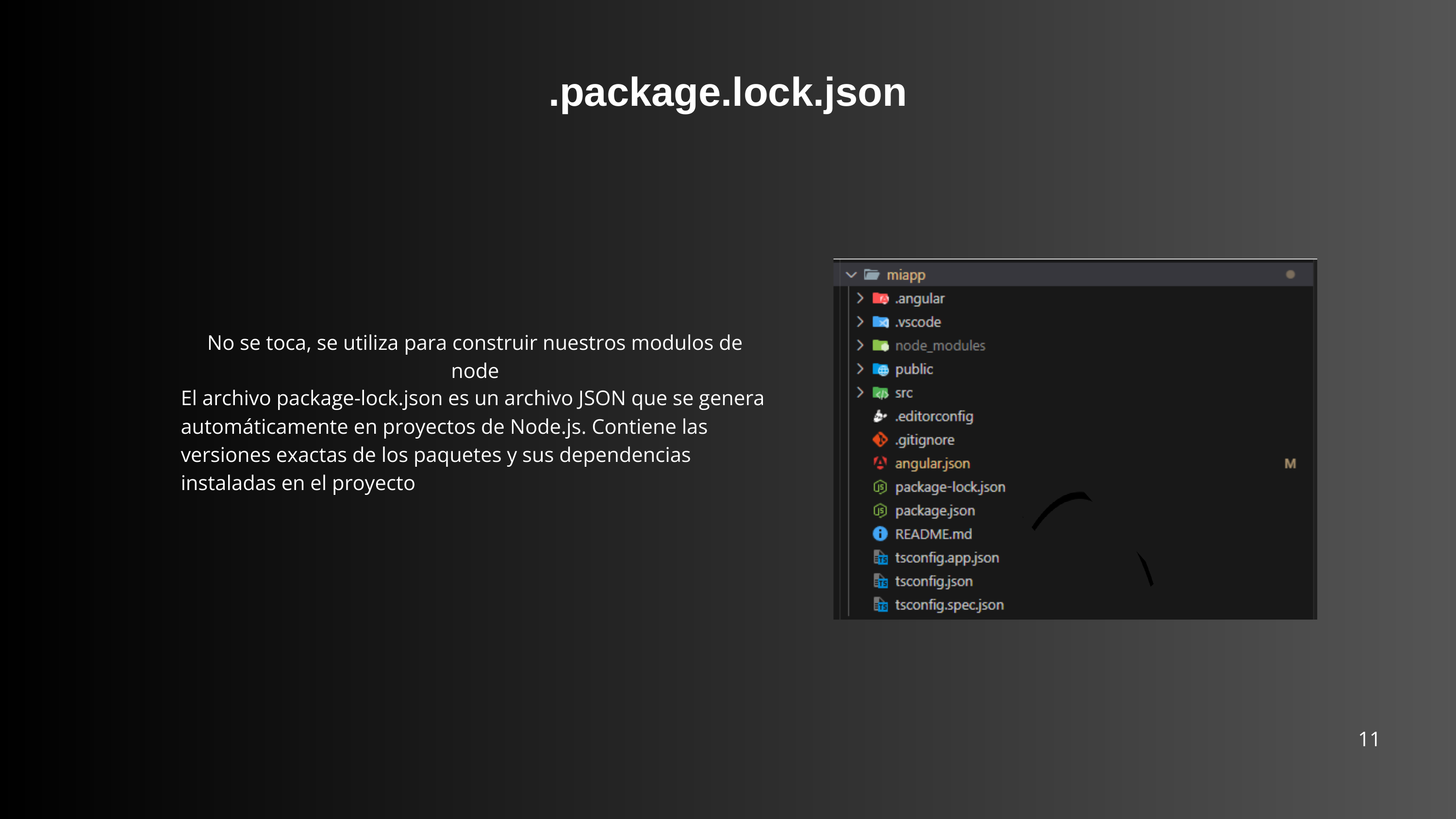

.package.lock.json

No se toca, se utiliza para construir nuestros modulos de node
El archivo package-lock.json es un archivo JSON que se genera automáticamente en proyectos de Node.js. Contiene las versiones exactas de los paquetes y sus dependencias instaladas en el proyecto

11